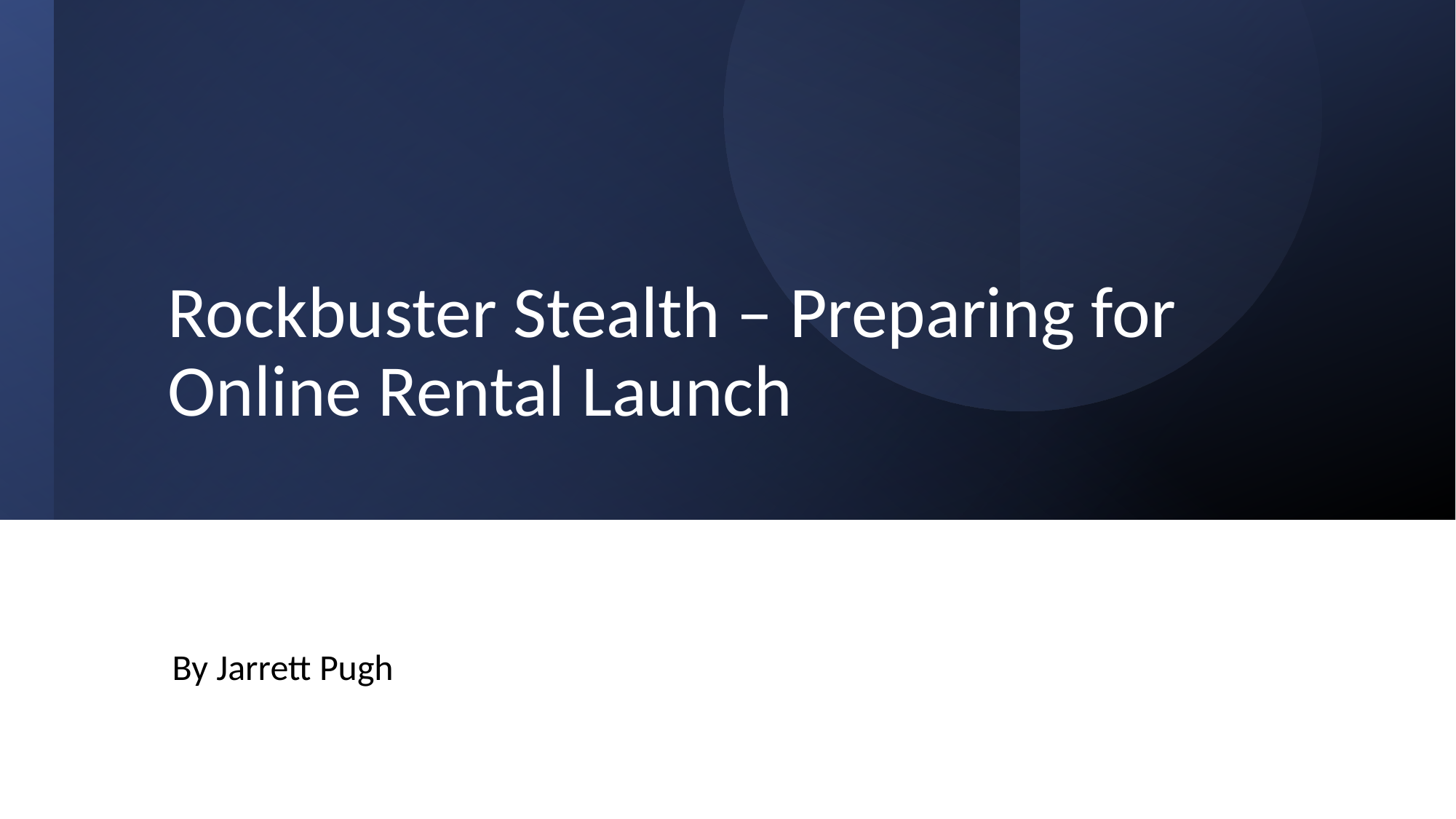

# Rockbuster Stealth – Preparing for Online Rental Launch
By Jarrett Pugh